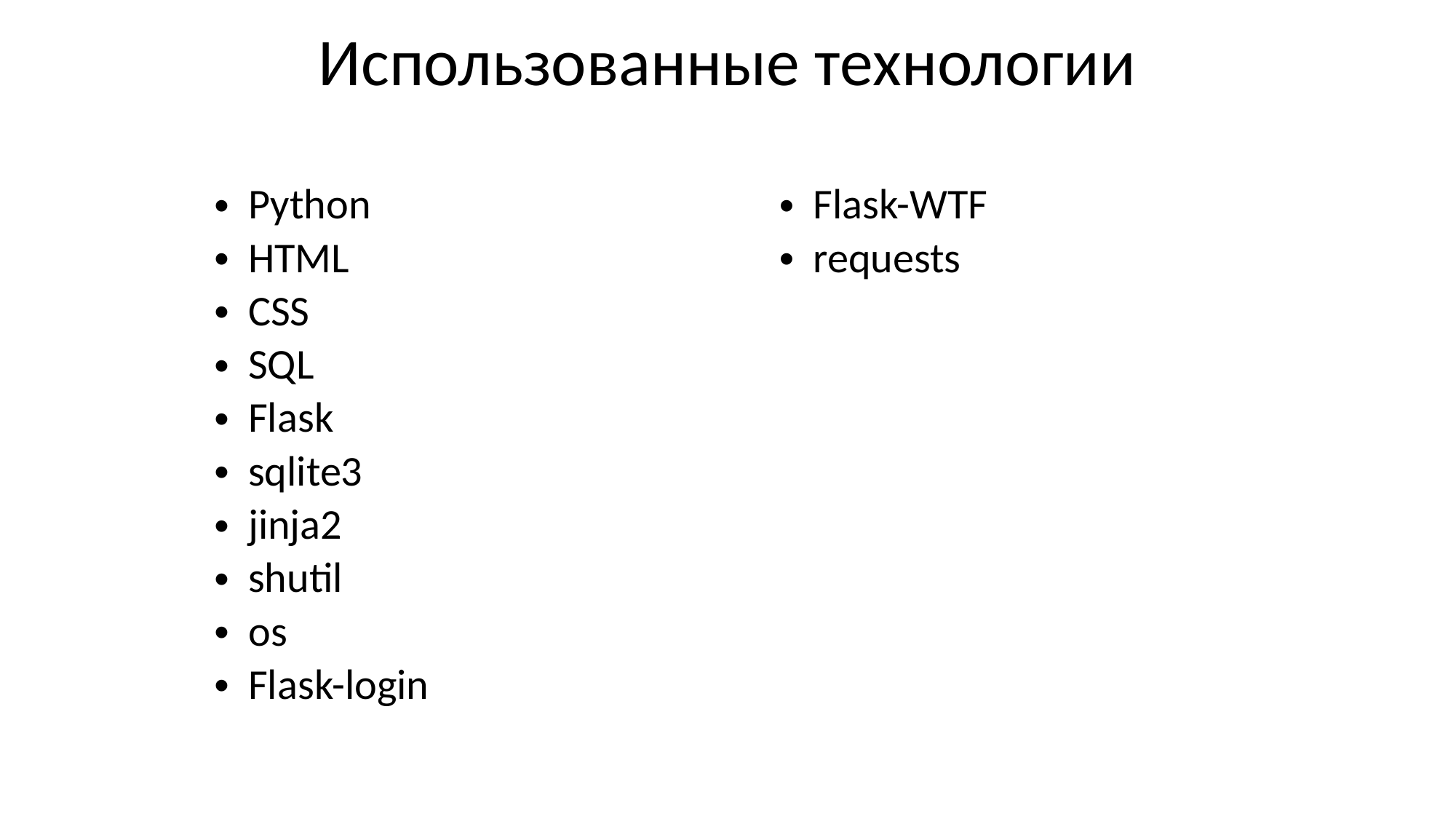

# Использованные технологии
Python
HTML
CSS
SQL
Flask
sqlite3
jinja2
shutil
os
Flask-login
Flask-WTF
requests